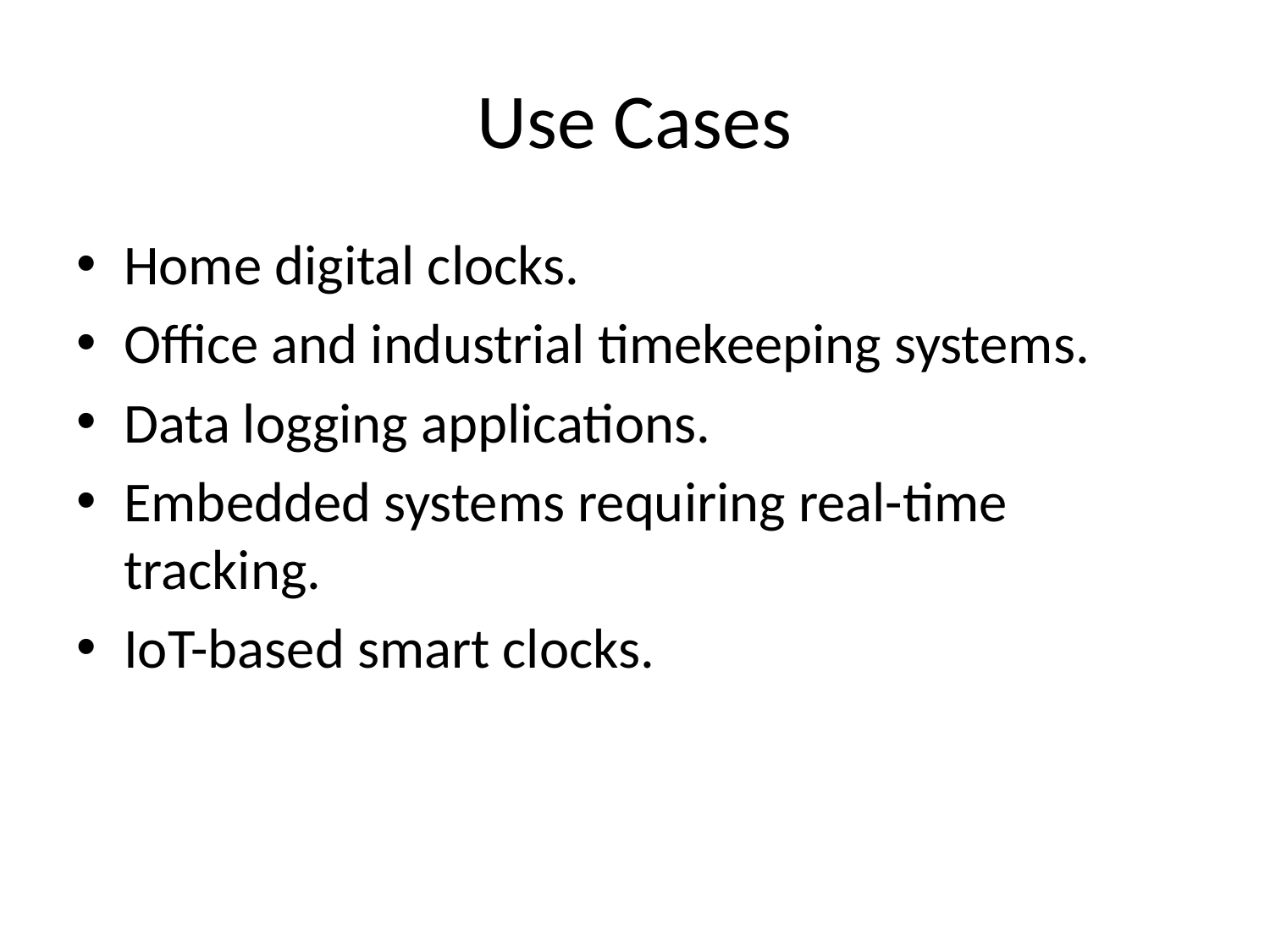

# Use Cases
Home digital clocks.
Office and industrial timekeeping systems.
Data logging applications.
Embedded systems requiring real-time tracking.
IoT-based smart clocks.